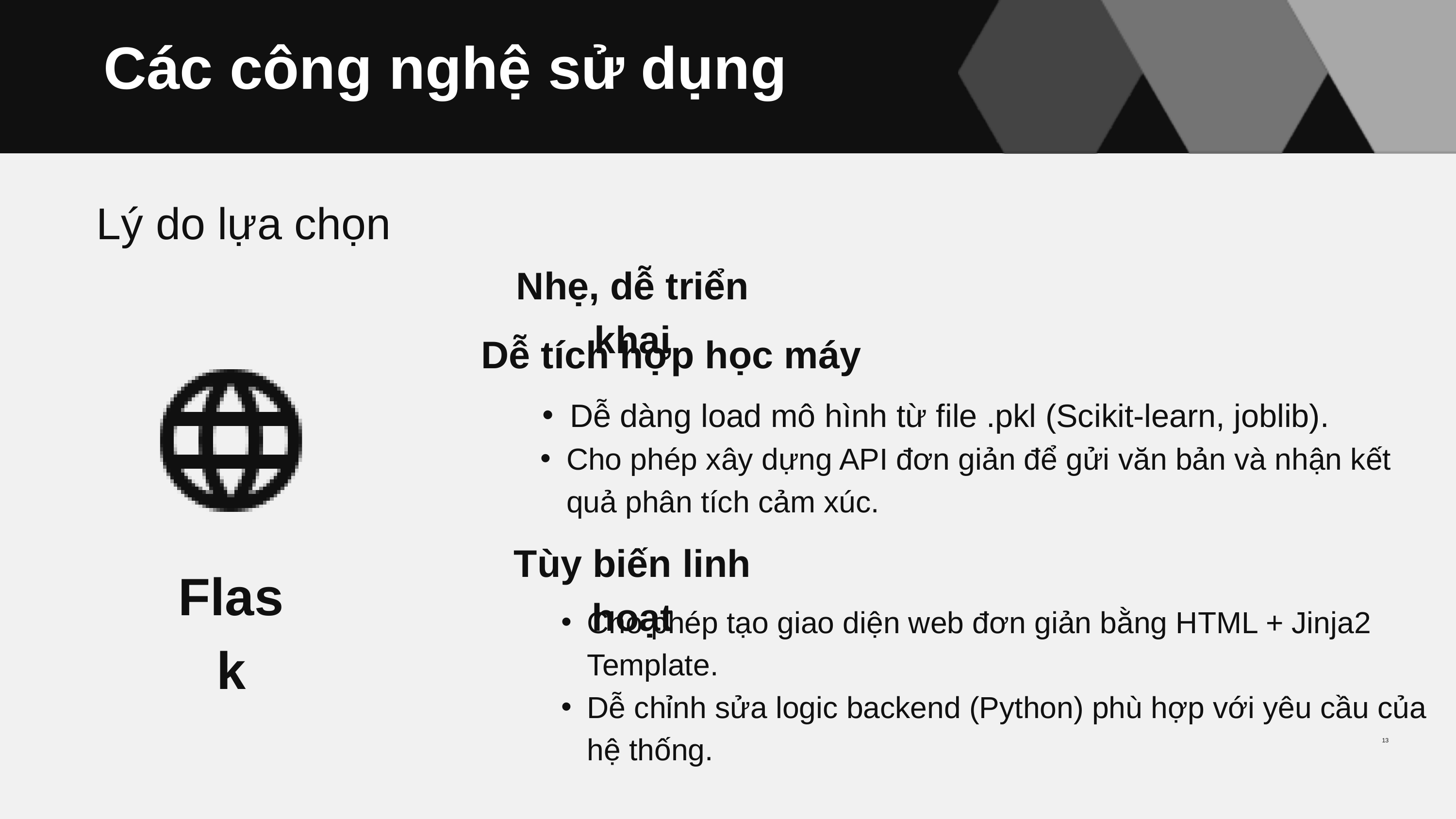

Các công nghệ sử dụng

Lý do lựa chọn
Nhẹ, dễ triển khai
Dễ tích hợp học máy

Dễ dàng load mô hình từ file .pkl (Scikit-learn, joblib).
Cho phép xây dựng API đơn giản để gửi văn bản và nhận kết quả phân tích cảm xúc.

Tùy biến linh hoạt
Flask
Cho phép tạo giao diện web đơn giản bằng HTML + Jinja2 Template.
Dễ chỉnh sửa logic backend (Python) phù hợp với yêu cầu của hệ thống.
13